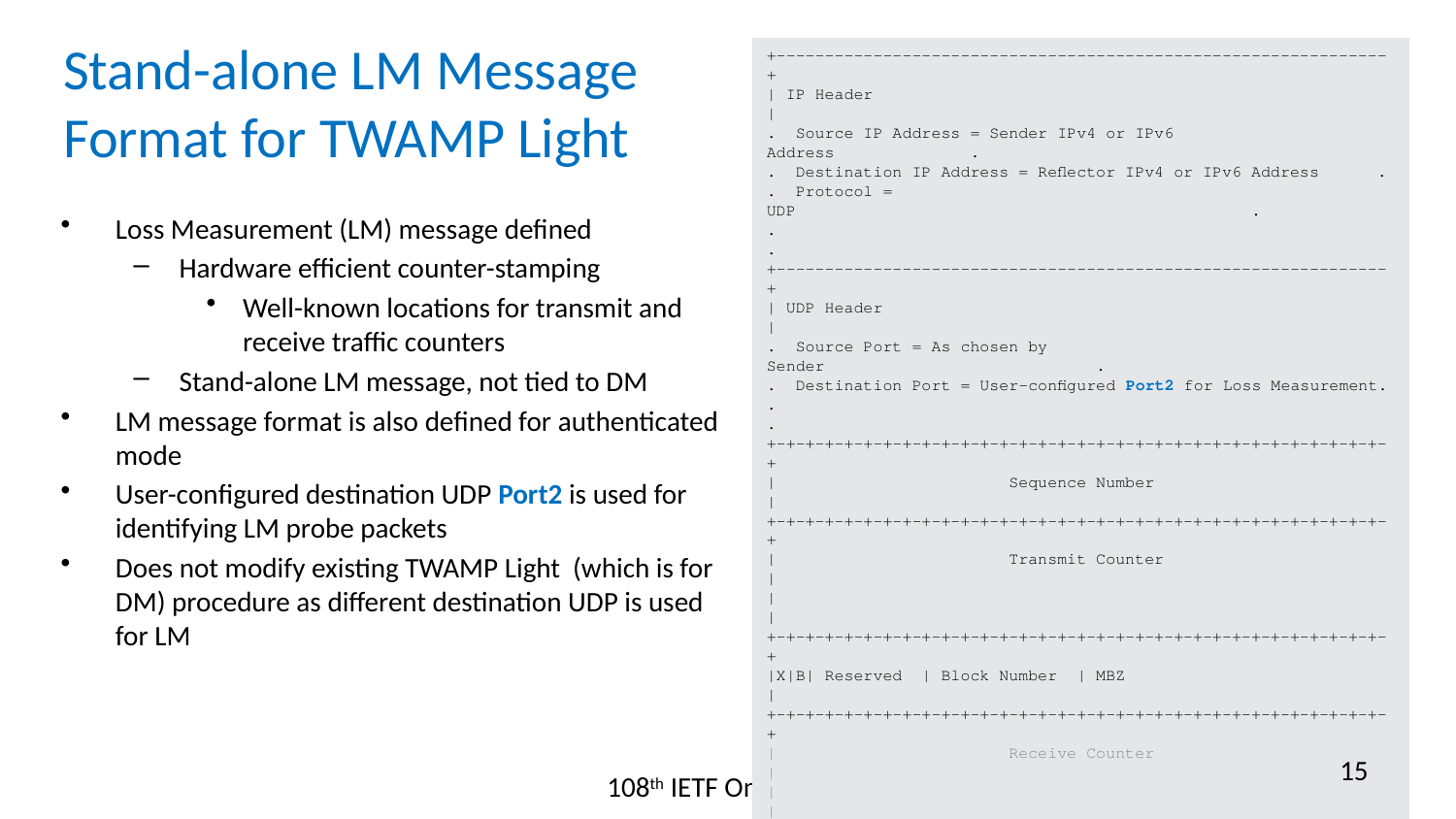

# Stand-alone LM Message Format for TWAMP Light
+---------------------------------------------------------------+
| IP Header                                                     |
.  Source IP Address = Sender IPv4 or IPv6 Address              .
.  Destination IP Address = Reflector IPv4 or IPv6 Address      .
.  Protocol = UDP                                               .
.                                                               .
+---------------------------------------------------------------+
| UDP Header                                                    |
.  Source Port = As chosen by Sender                            .
.  Destination Port = User-configured Port2 for Loss Measurement.
.                                                               .
+-+-+-+-+-+-+-+-+-+-+-+-+-+-+-+-+-+-+-+-+-+-+-+-+-+-+-+-+-+-+-+-+
|                        Sequence Number                        |
+-+-+-+-+-+-+-+-+-+-+-+-+-+-+-+-+-+-+-+-+-+-+-+-+-+-+-+-+-+-+-+-+
|                        Transmit Counter                       |
|                                                               |
+-+-+-+-+-+-+-+-+-+-+-+-+-+-+-+-+-+-+-+-+-+-+-+-+-+-+-+-+-+-+-+-+
|X|B| Reserved  | Block Number  | MBZ                           |
+-+-+-+-+-+-+-+-+-+-+-+-+-+-+-+-+-+-+-+-+-+-+-+-+-+-+-+-+-+-+-+-+
|                        Receive Counter                        |
|                                                               |
+-+-+-+-+-+-+-+-+-+-+-+-+-+-+-+-+-+-+-+-+-+-+-+-+-+-+-+-+-+-+-+-+
|                        Sender Sequence Number                 |
+-+-+-+-+-+-+-+-+-+-+-+-+-+-+-+-+-+-+-+-+-+-+-+-+-+-+-+-+-+-+-+-+
|                        Sender Counter                         |
|                                                               |
+-+-+-+-+-+-+-+-+-+-+-+-+-+-+-+-+-+-+-+-+-+-+-+-+-+-+-+-+-+-+-+-+
|X|B| Reserved  |Sender Block Nu|   MBZ                         |
+-+-+-+-+-+-+-+-+-+-+-+-+-+-+-+-+-+-+-+-+-+-+-+-+-+-+-+-+-+-+-+-+
|  Sender TTL   |  Padding (3 Bytes)                            |
+-+-+-+-+-+-+-+-+-+-+-+-+-+-+-+-+-+-+-+-+-+-+-+-+-+-+-+-+-+-+-+-+
|                                                               |
.                                                               .
.                          Padding                              .
.                                                               .
|                                                               |
+-+-+-+-+-+-+-+-+-+-+-+-+-+-+-+-+-+-+-+-+-+-+-+-+-+-+-+-+-+-+-+-+
Loss Measurement (LM) message defined
Hardware efficient counter-stamping
Well-known locations for transmit and receive traffic counters
Stand-alone LM message, not tied to DM
LM message format is also defined for authenticated mode
User-configured destination UDP Port2 is used for identifying LM probe packets
Does not modify existing TWAMP Light  (which is for DM) procedure as different destination UDP is used for LM
15
108th IETF Online